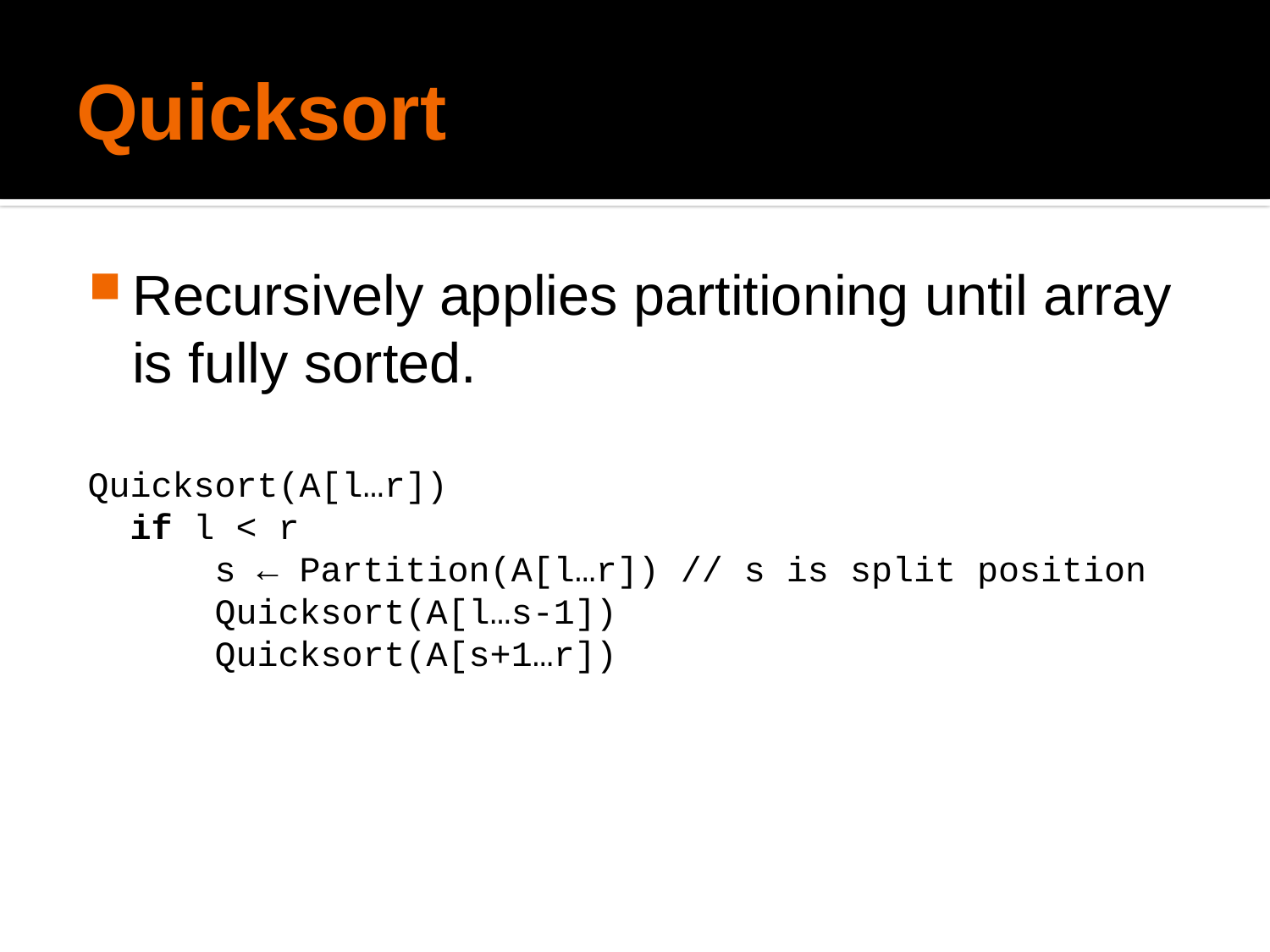

# Quicksort
Recursively applies partitioning until array is fully sorted.

Quicksort(A[l…r])
  if l < r
	s ← Partition(A[l…r]) // s is split position
	Quicksort(A[l…s-1])
	Quicksort(A[s+1…r])